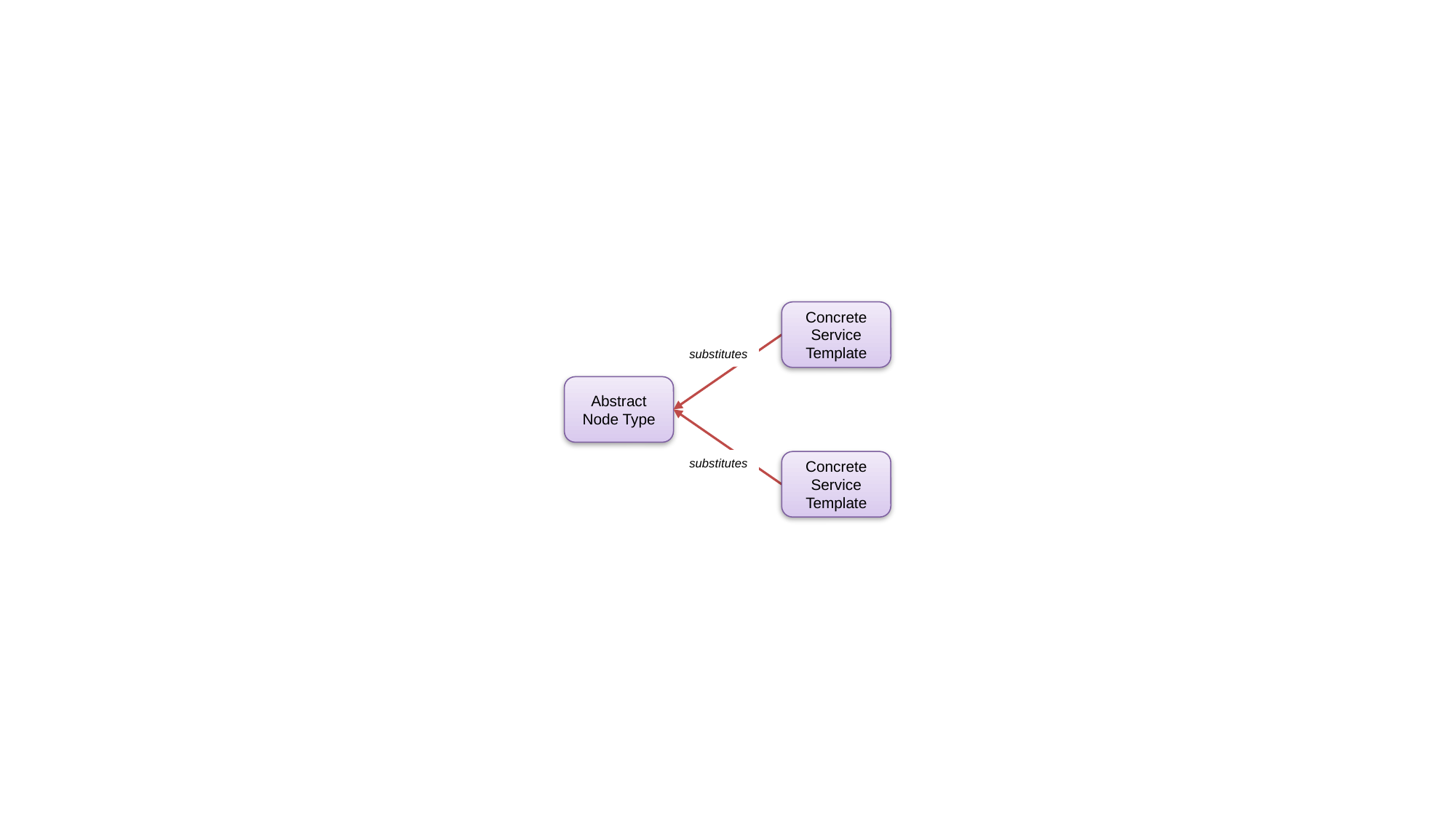

Concrete
Service
Template
substitutes
Abstract
Node Type
substitutes
Concrete
Service
Template